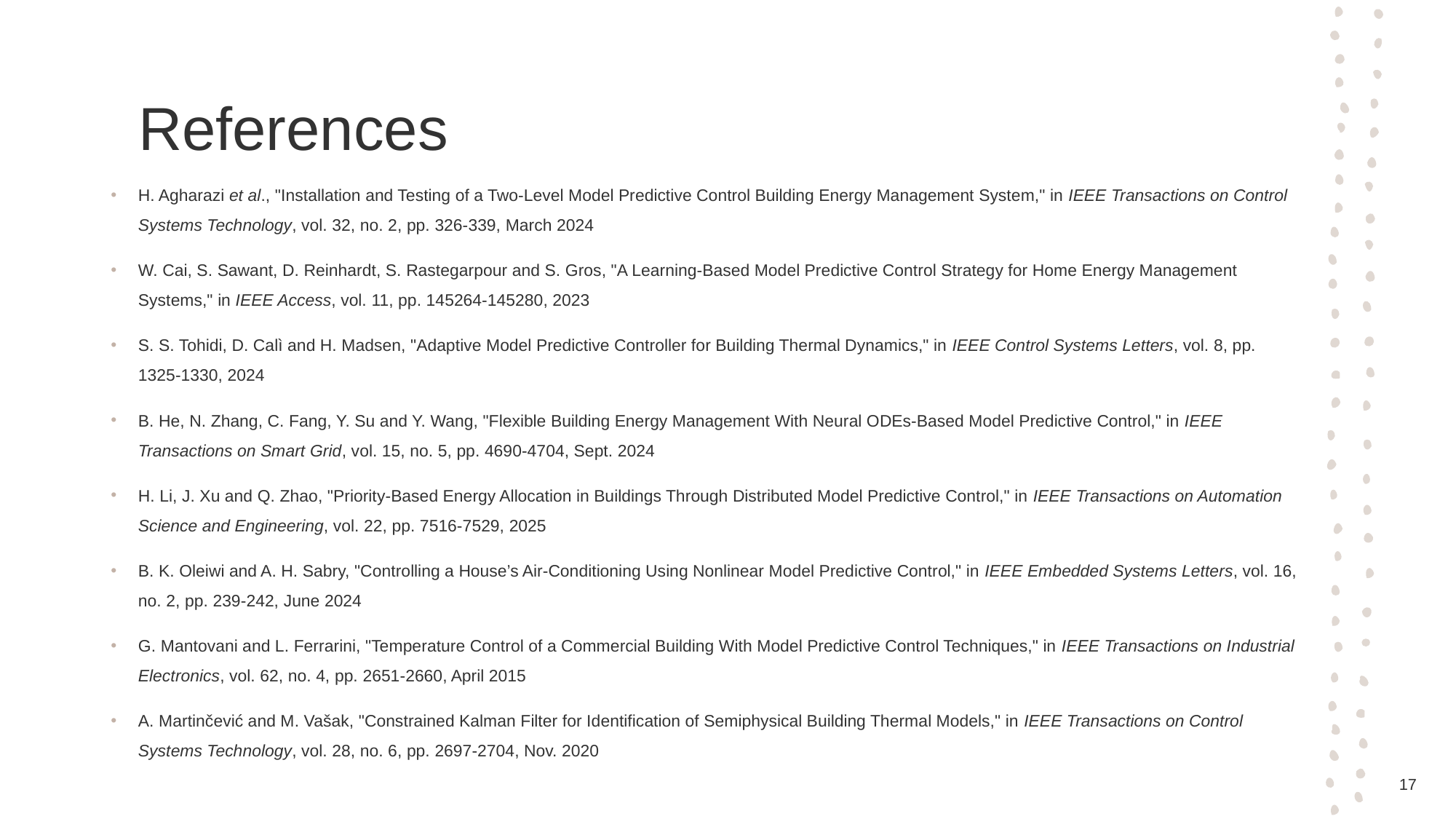

# References

H. Agharazi et al., "Installation and Testing of a Two-Level Model Predictive Control Building Energy Management System," in IEEE Transactions on Control Systems Technology, vol. 32, no. 2, pp. 326-339, March 2024
W. Cai, S. Sawant, D. Reinhardt, S. Rastegarpour and S. Gros, "A Learning-Based Model Predictive Control Strategy for Home Energy Management Systems," in IEEE Access, vol. 11, pp. 145264-145280, 2023
S. S. Tohidi, D. Calì and H. Madsen, "Adaptive Model Predictive Controller for Building Thermal Dynamics," in IEEE Control Systems Letters, vol. 8, pp. 1325-1330, 2024
B. He, N. Zhang, C. Fang, Y. Su and Y. Wang, "Flexible Building Energy Management With Neural ODEs-Based Model Predictive Control," in IEEE Transactions on Smart Grid, vol. 15, no. 5, pp. 4690-4704, Sept. 2024
H. Li, J. Xu and Q. Zhao, "Priority-Based Energy Allocation in Buildings Through Distributed Model Predictive Control," in IEEE Transactions on Automation Science and Engineering, vol. 22, pp. 7516-7529, 2025
B. K. Oleiwi and A. H. Sabry, "Controlling a House’s Air-Conditioning Using Nonlinear Model Predictive Control," in IEEE Embedded Systems Letters, vol. 16, no. 2, pp. 239-242, June 2024
G. Mantovani and L. Ferrarini, "Temperature Control of a Commercial Building With Model Predictive Control Techniques," in IEEE Transactions on Industrial Electronics, vol. 62, no. 4, pp. 2651-2660, April 2015
A. Martinčević and M. Vašak, "Constrained Kalman Filter for Identification of Semiphysical Building Thermal Models," in IEEE Transactions on Control Systems Technology, vol. 28, no. 6, pp. 2697-2704, Nov. 2020
17